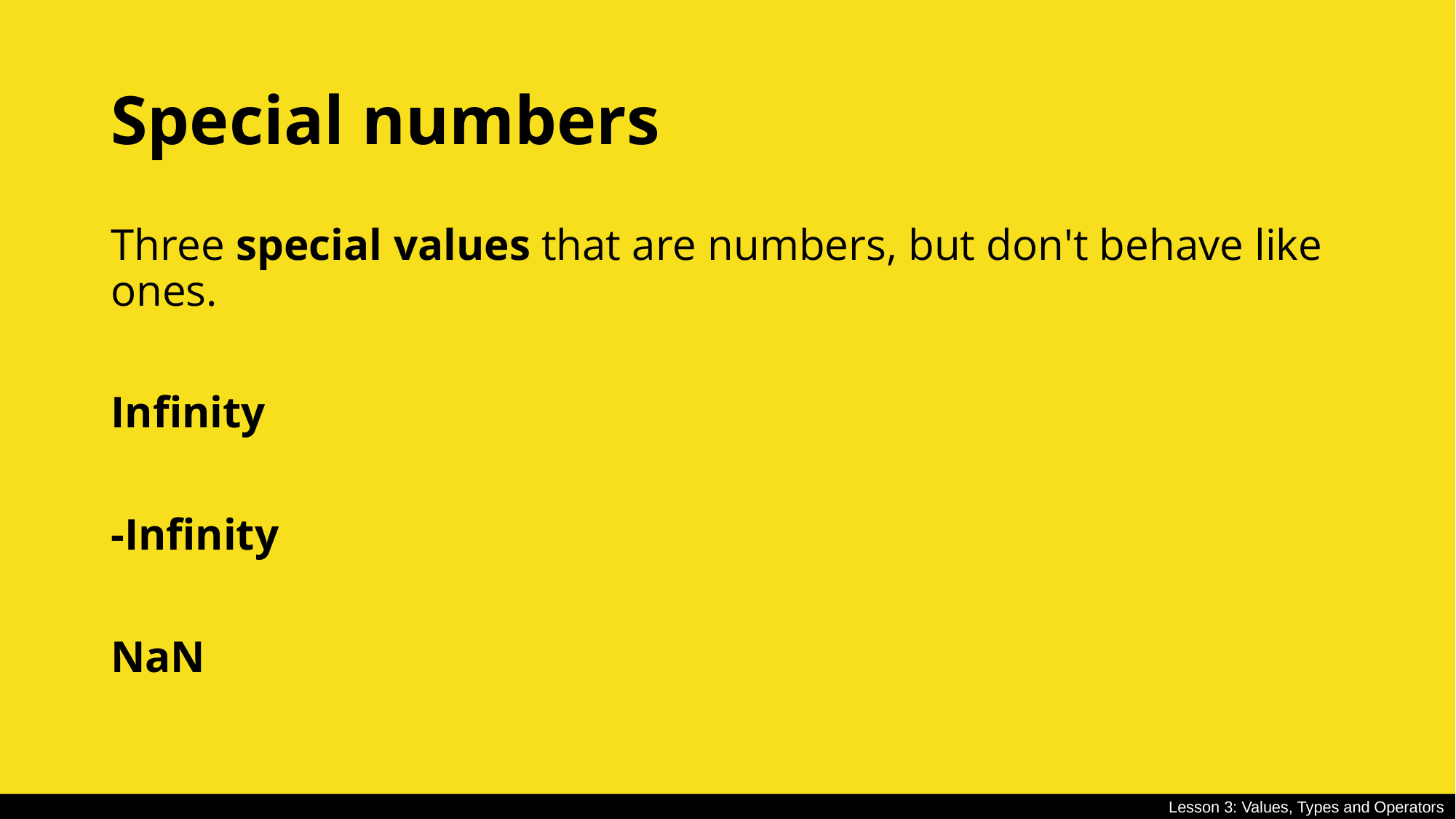

# Special numbers
Three special values that are numbers, but don't behave like ones.

Infinity

-Infinity

NaN
Lesson 3: Values, Types and Operators